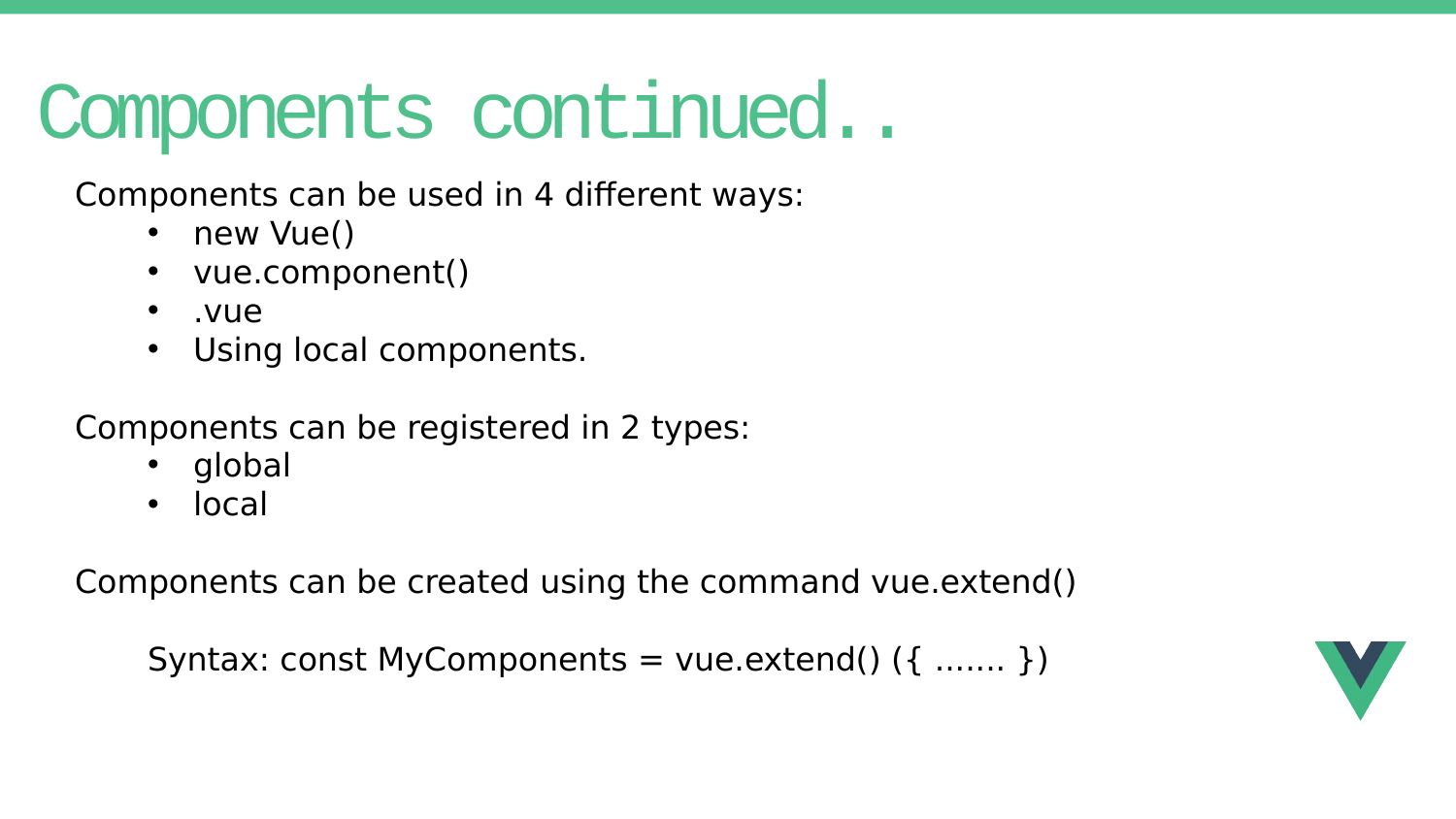

Components continued..
Components can be used in 4 different ways:
new Vue()
vue.component()
.vue
Using local components.

Components can be registered in 2 types:
global
local

Components can be created using the command vue.extend()

Syntax: const MyComponents = vue.extend() ({ ....... })